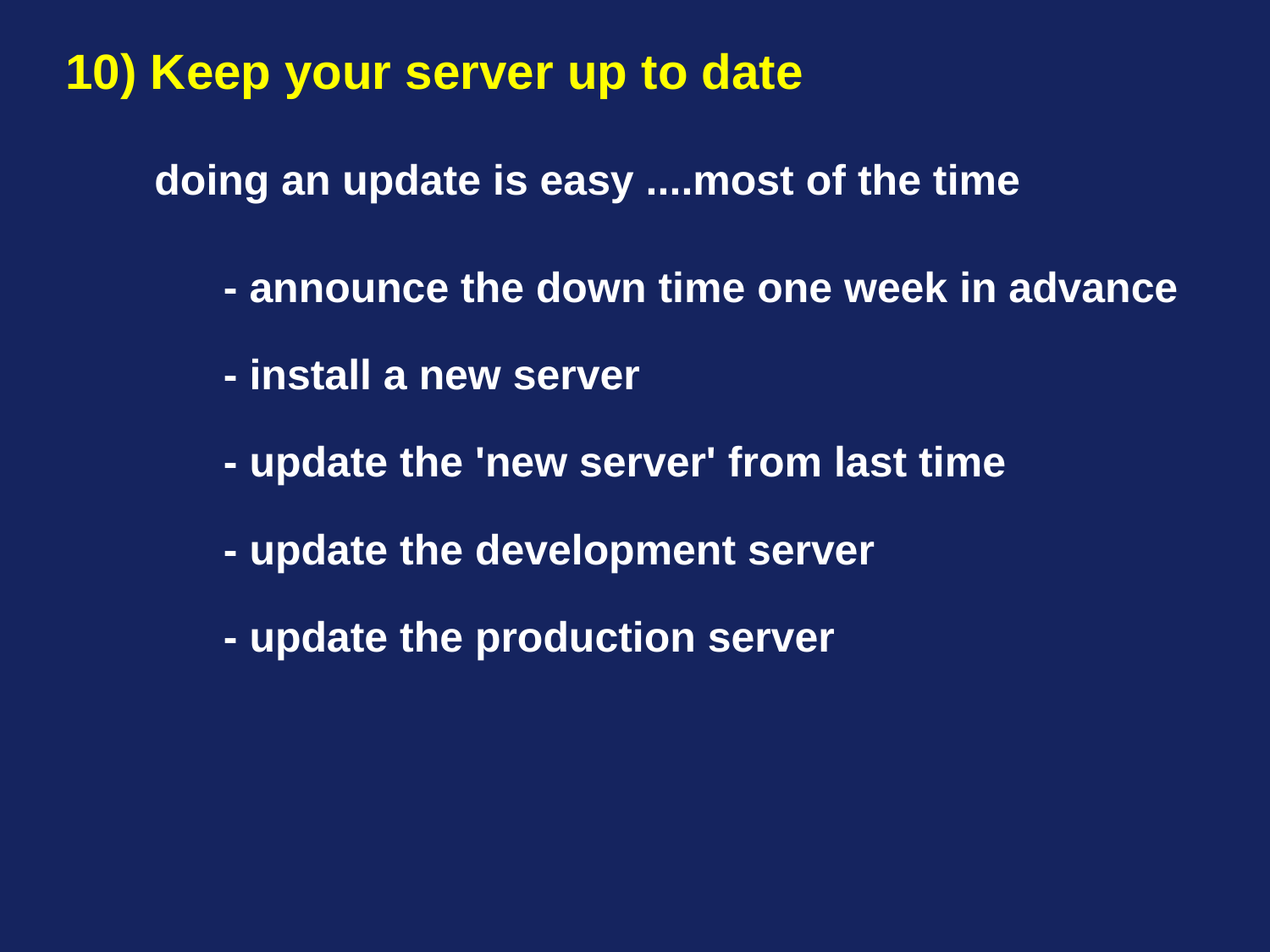

10) Keep your server up to date
doing an update is easy ....most of the time
- announce the down time one week in advance
- install a new server
- update the 'new server' from last time
- update the development server
- update the production server